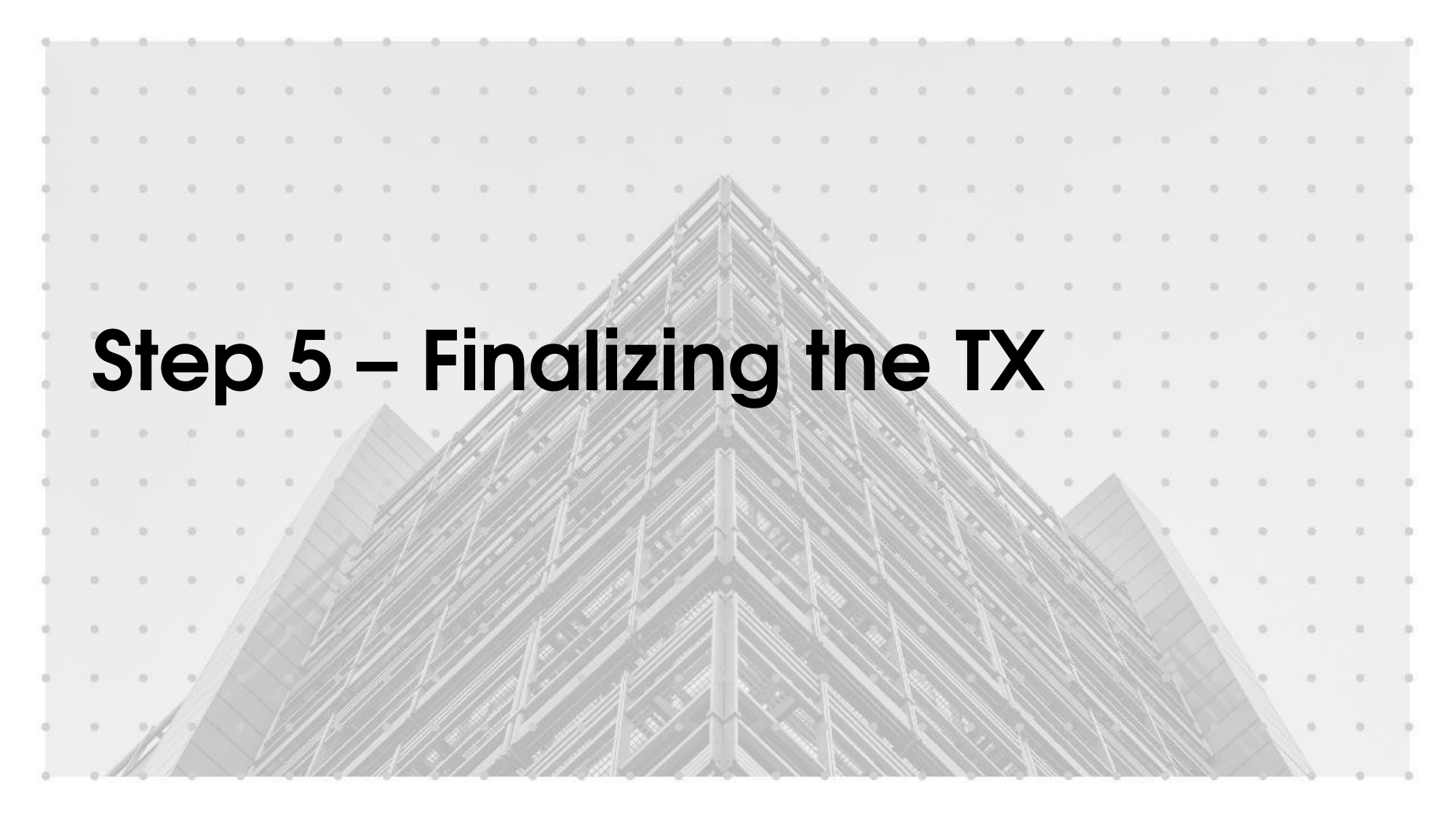

# Step 5 – Finalizing the TX